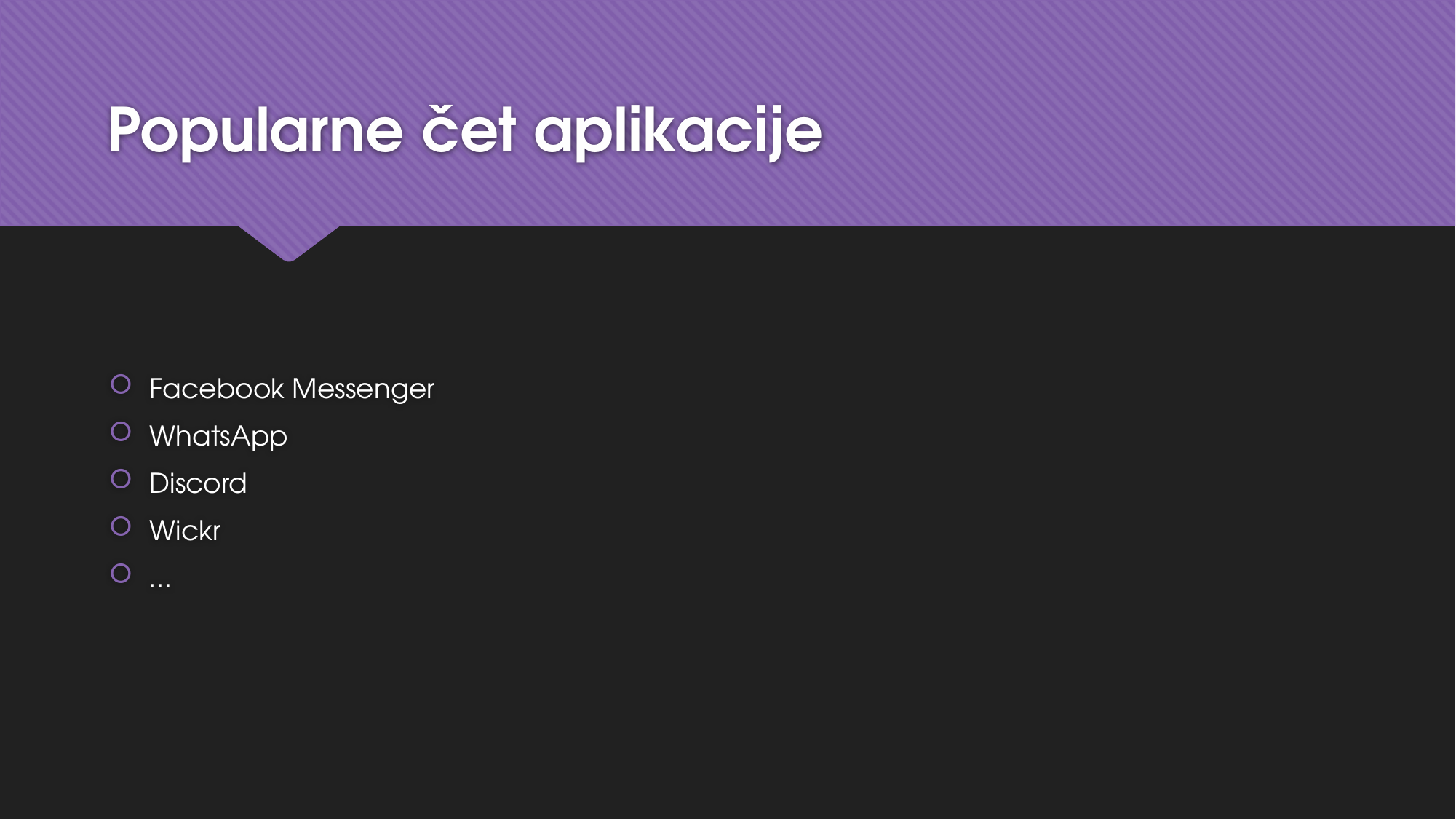

# Popularne čet aplikacije
Facebook Messenger
WhatsApp
Discord
Wickr
…